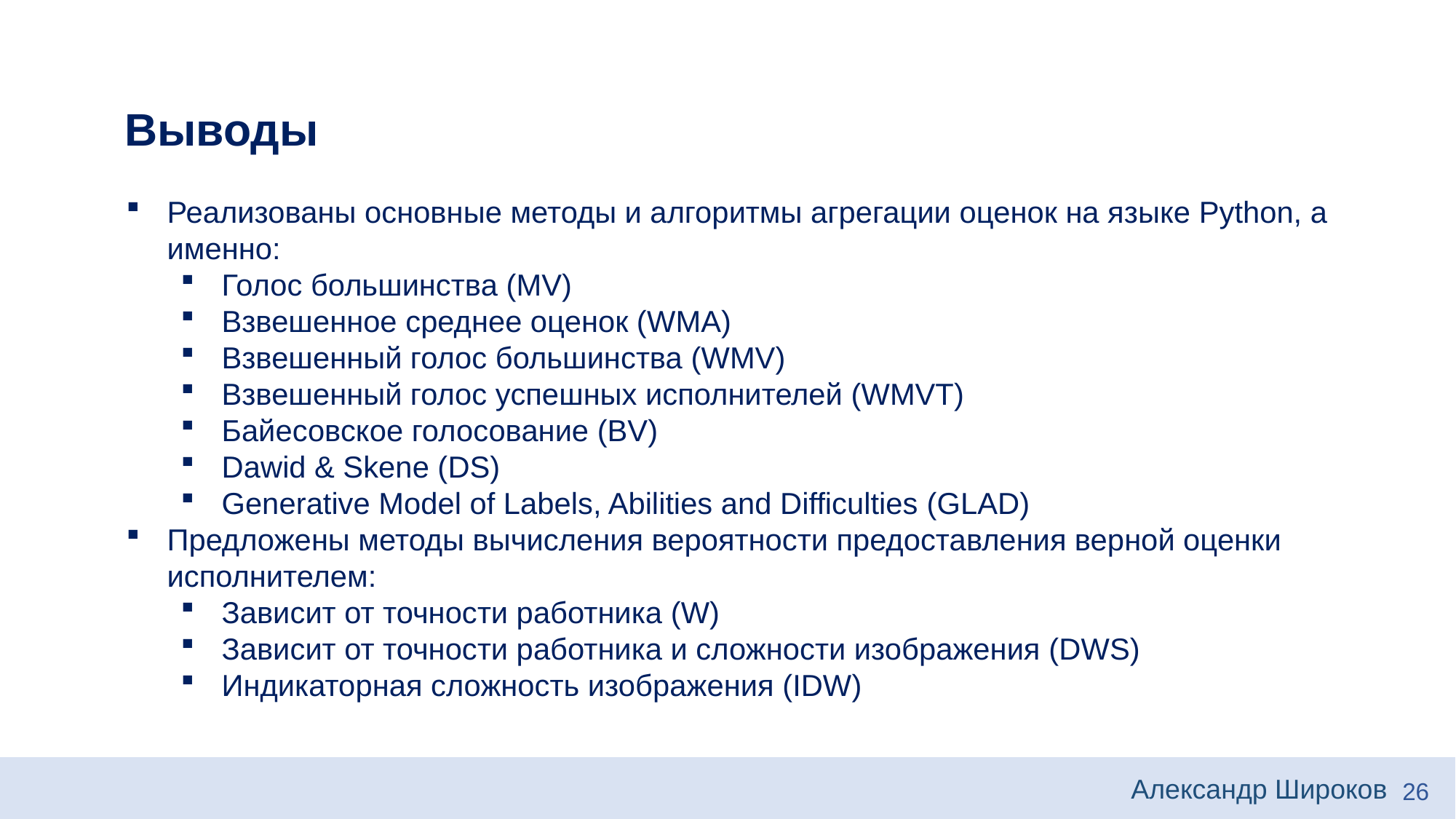

# Выводы
Реализованы основные методы и алгоритмы агрегации оценок на языке Python, а именно:
Голос большинства (MV)
Взвешенное среднее оценок (WMA)
Взвешенный голос большинства (WMV)
Взвешенный голос успешных исполнителей (WMVT)
Байесовское голосование (BV)
Dawid & Skene (DS)
Generative Model of Labels, Abilities and Difficulties (GLAD)
Предложены методы вычисления вероятности предоставления верной оценки исполнителем:
Зависит от точности работника (W)
Зависит от точности работника и сложности изображения (DWS)
Индикаторная сложность изображения (IDW)

Александр Широков
26